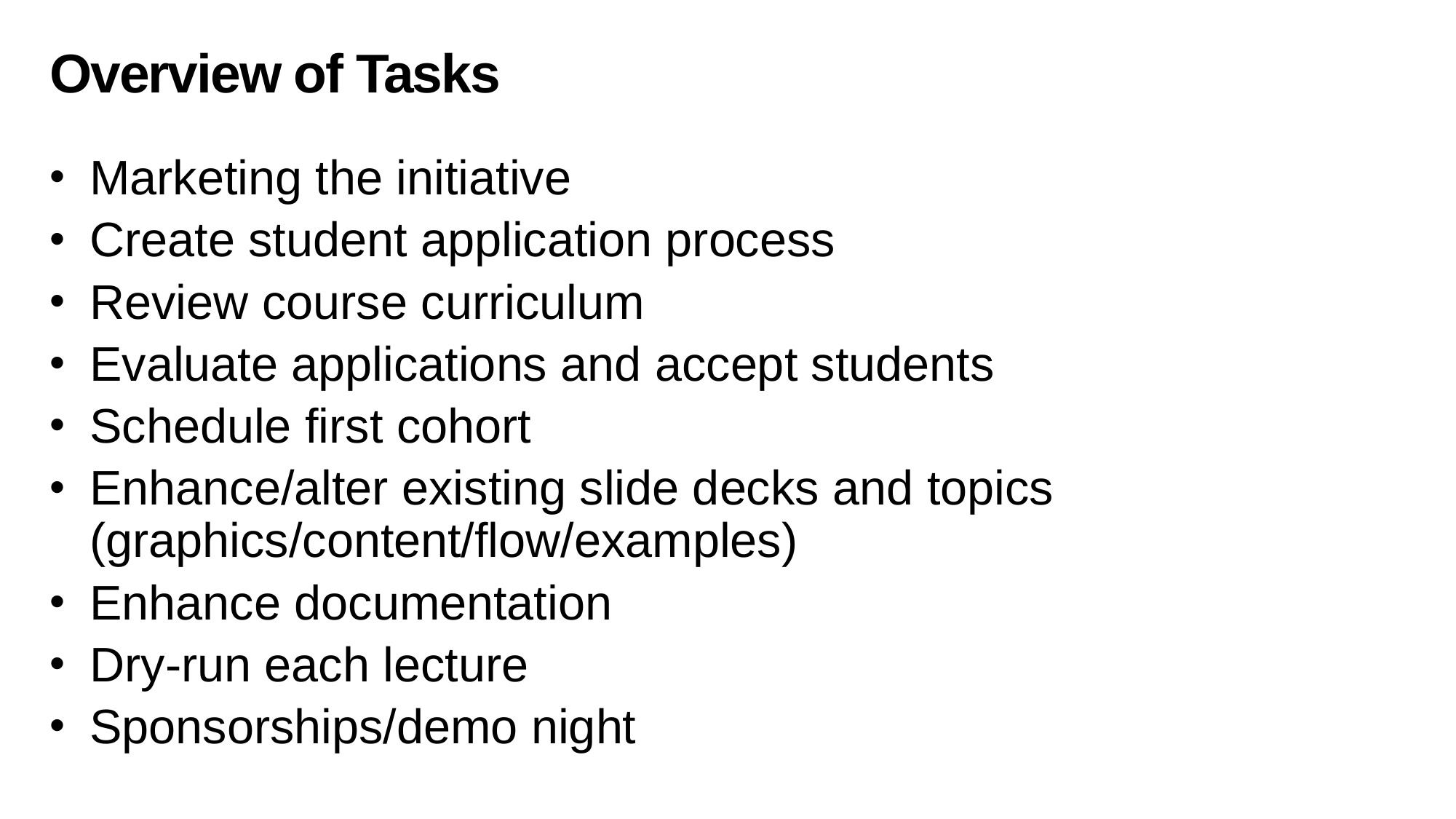

# Overview of Tasks
Marketing the initiative
Create student application process
Review course curriculum
Evaluate applications and accept students
Schedule first cohort
Enhance/alter existing slide decks and topics (graphics/content/flow/examples)
Enhance documentation
Dry-run each lecture
Sponsorships/demo night